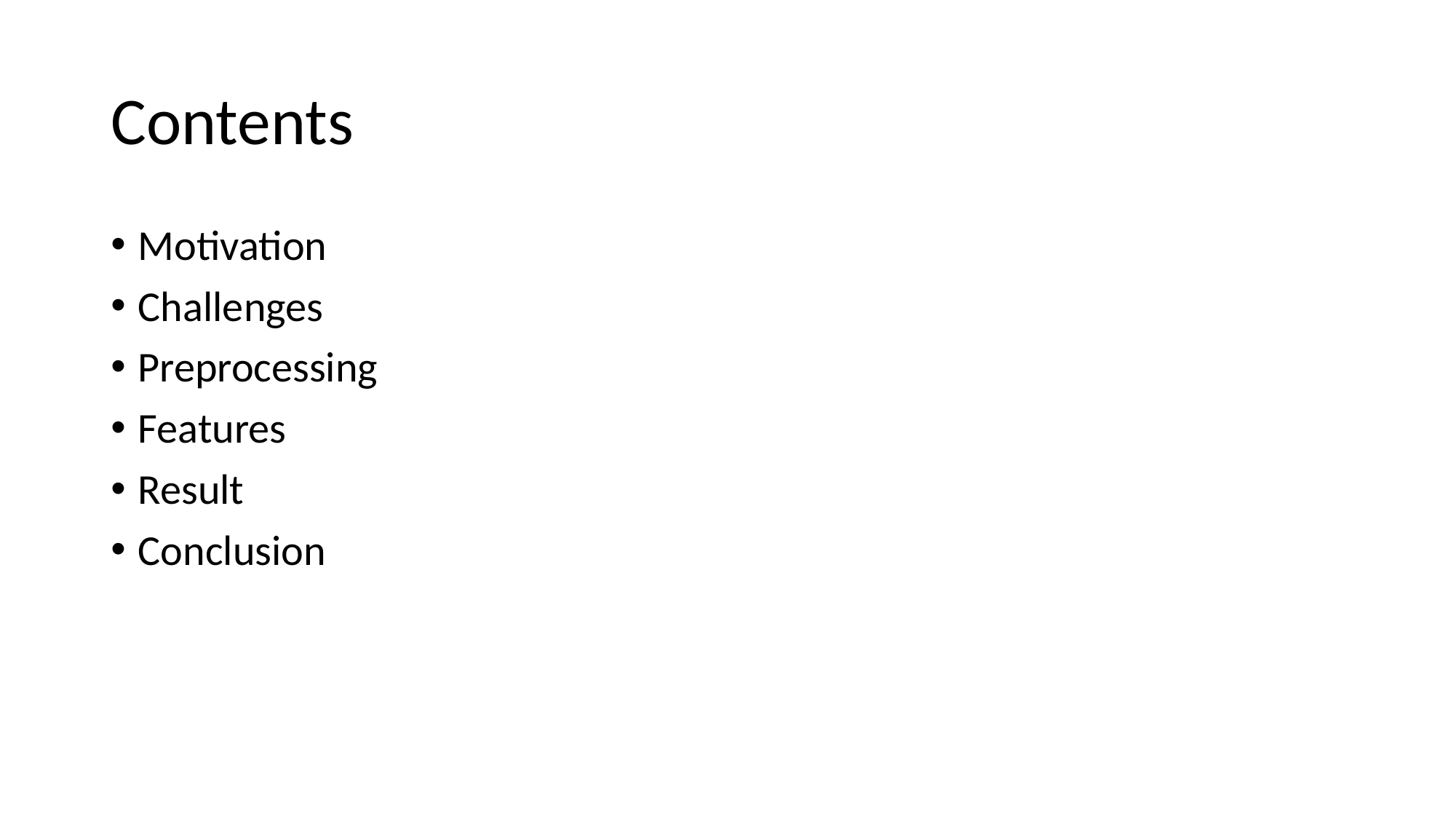

# Contents
Motivation
Challenges
Preprocessing
Features
Result
Conclusion